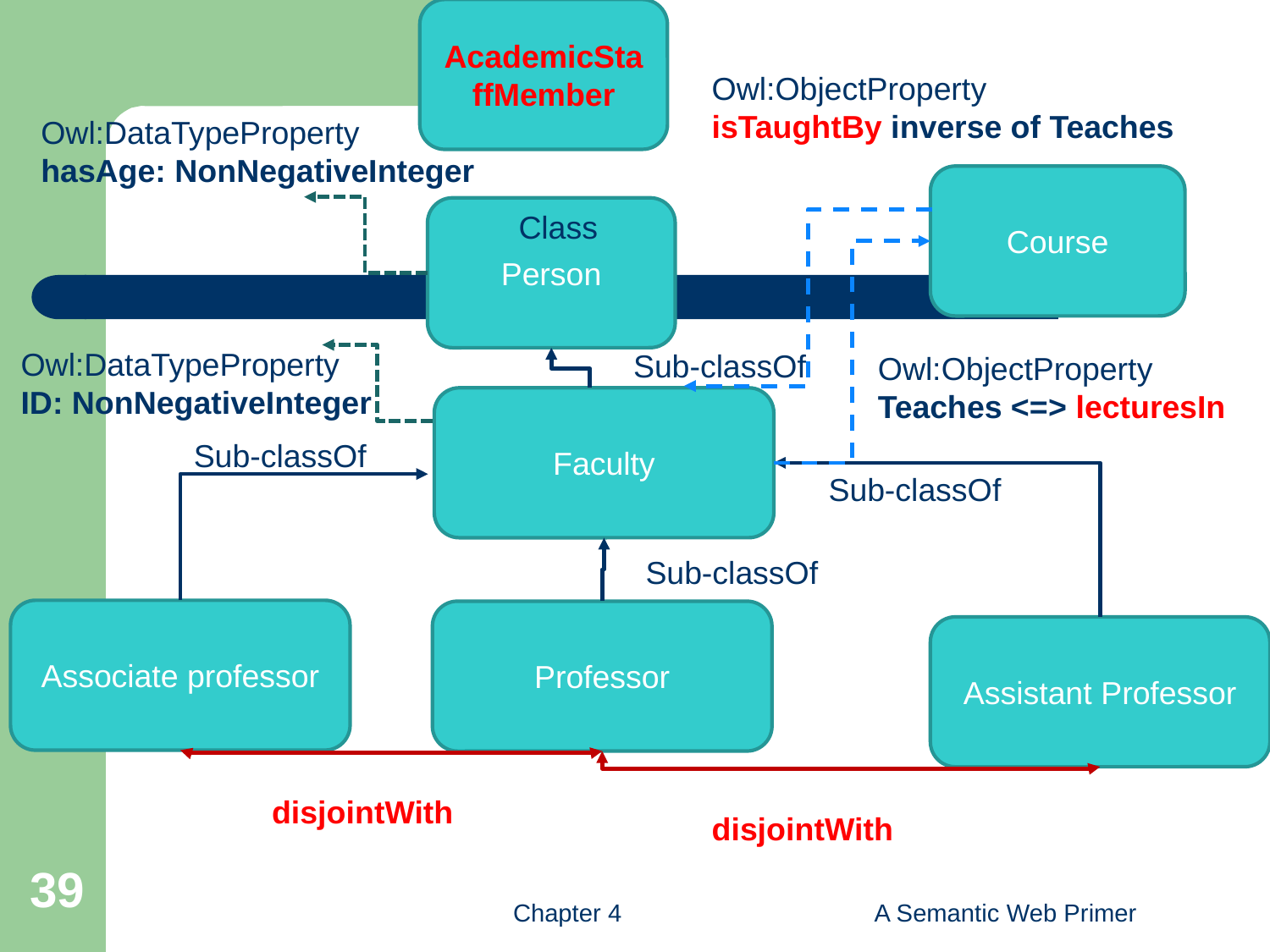

AcademicStaffMember
Owl:ObjectProperty
isTaughtBy inverse of Teaches
Owl:DataTypeProperty
hasAge: NonNegativeInteger
Course
Person
Class
Owl:DataTypeProperty
ID: NonNegativeInteger
Sub-classOf
Owl:ObjectProperty
Teaches <=> lecturesIn
Faculty
Sub-classOf
Sub-classOf
Sub-classOf
Associate professor
Professor
Assistant Professor
disjointWith
disjointWith
39
Chapter 4
A Semantic Web Primer